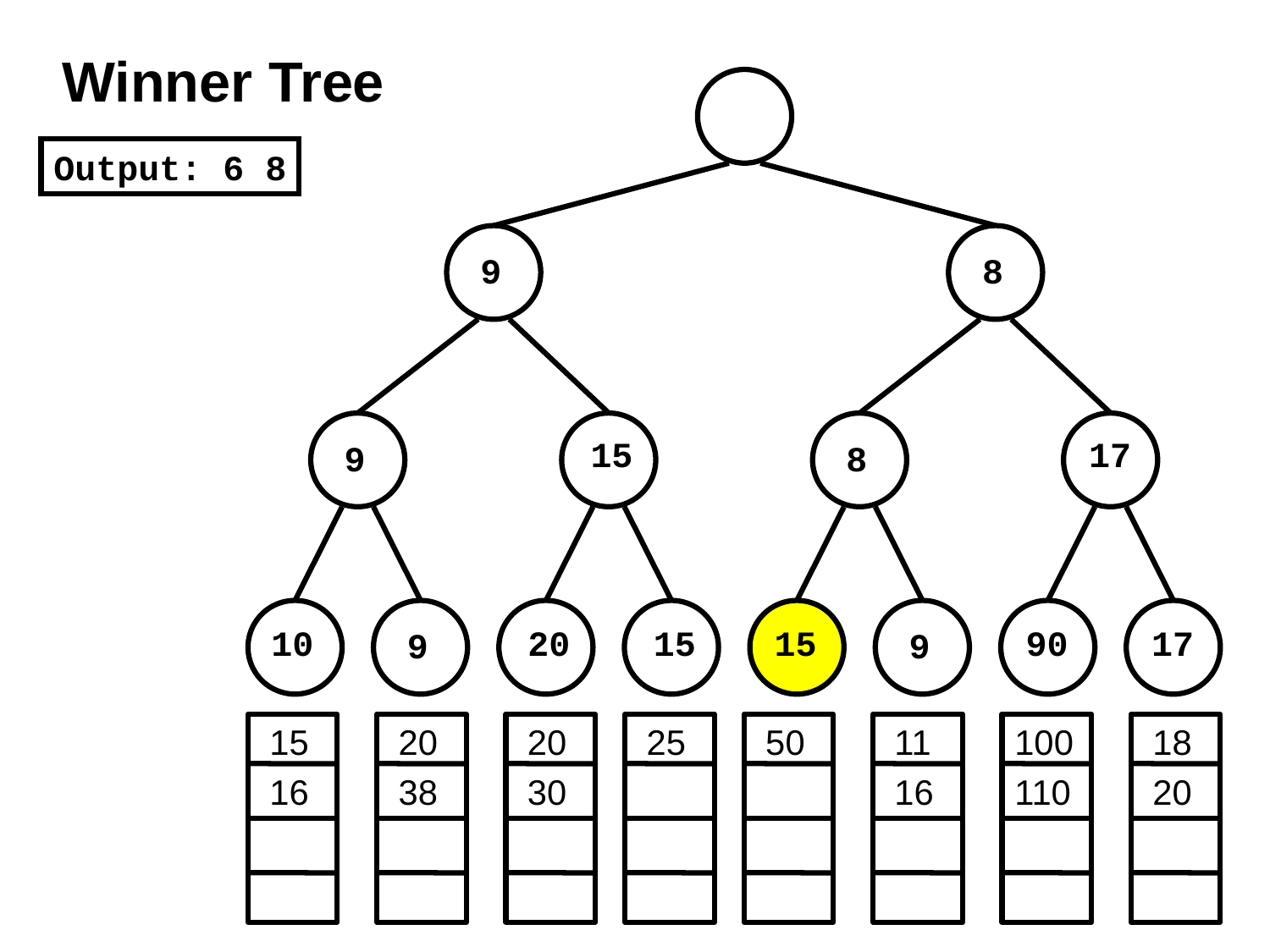

Winner Tree

Output: 6 8

9

8

15

9

8

17

15

10

9

20

15

9

90

17

15
16

20
38

20
30

25

50

11
16

100
110

18
20